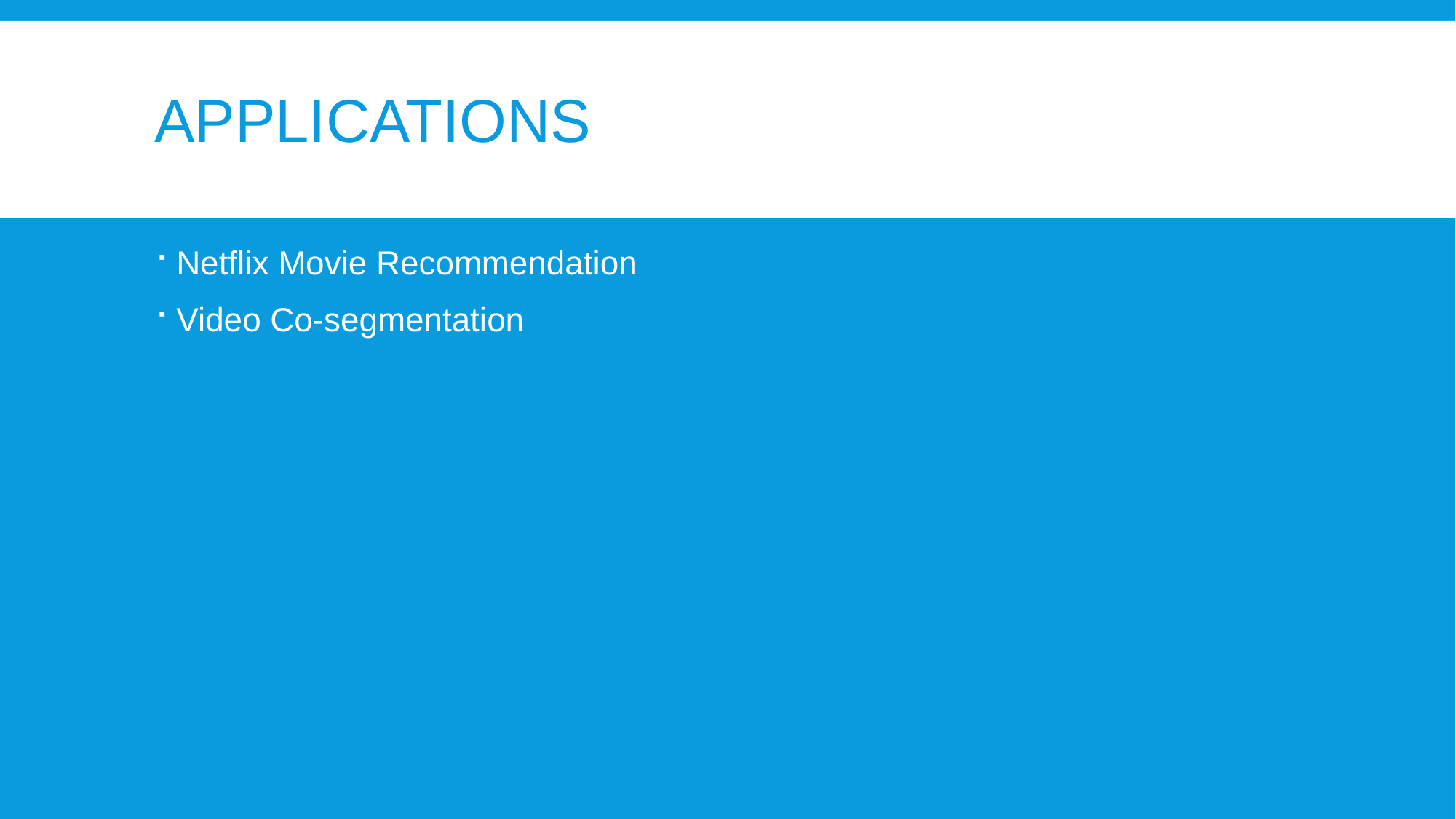

# Applications
Netflix Movie Recommendation
Video Co-segmentation